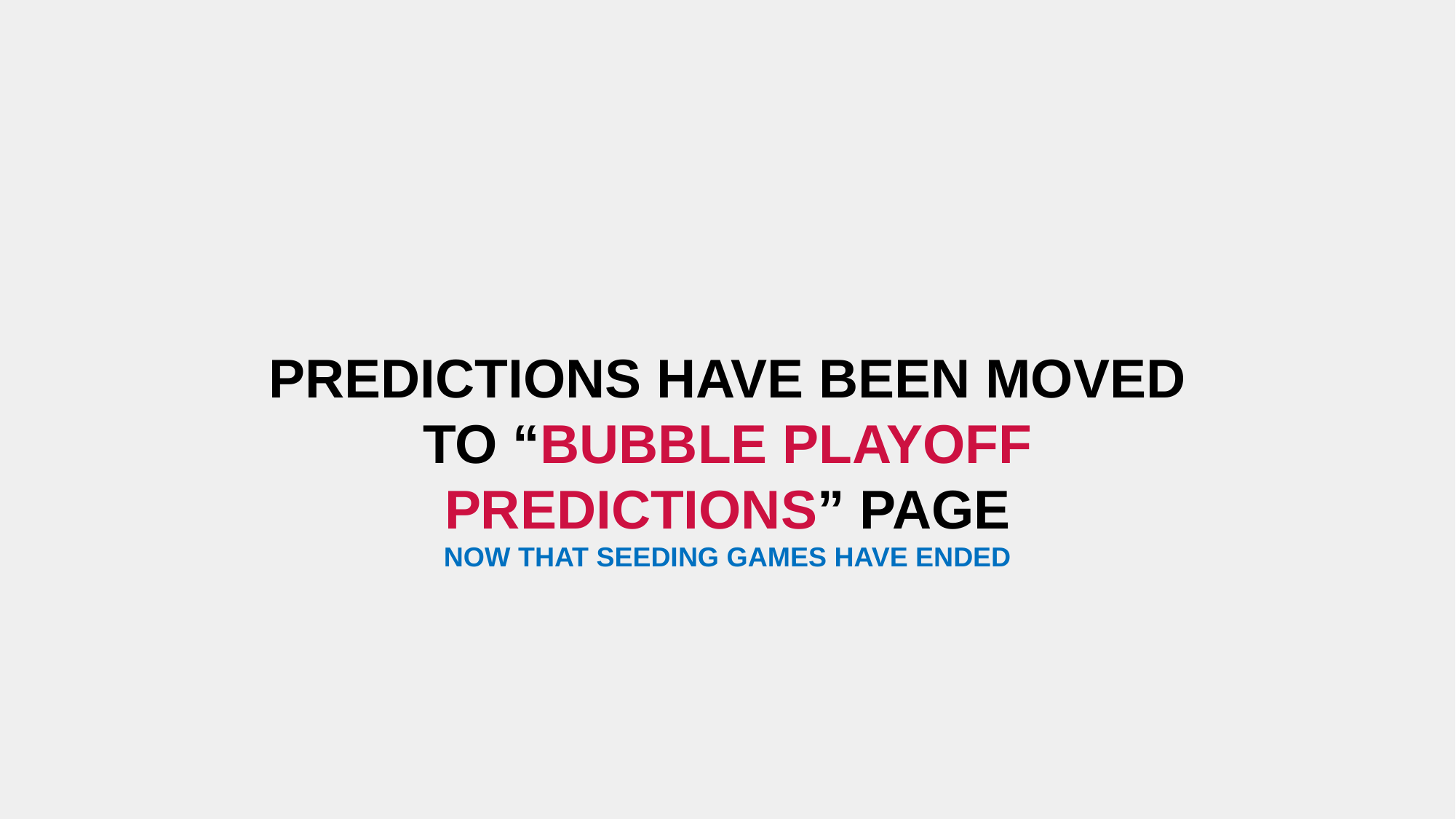

PREDICTIONS HAVE BEEN MOVED TO “BUBBLE PLAYOFF PREDICTIONS” PAGE
NOW THAT SEEDING GAMES HAVE ENDED